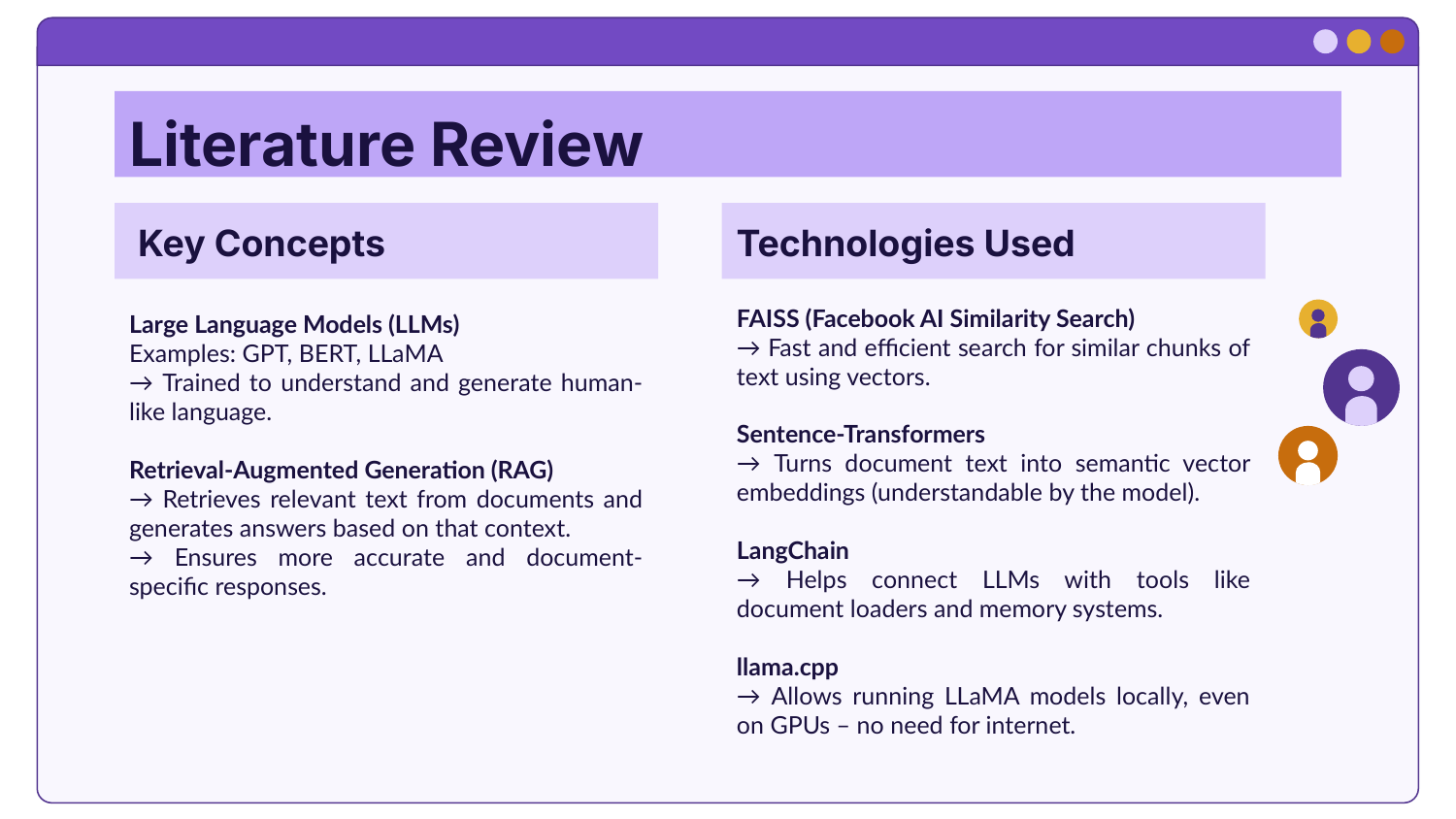

# Literature Review
 Key Concepts
Technologies Used
FAISS (Facebook AI Similarity Search)
→ Fast and efficient search for similar chunks of text using vectors.

Sentence-Transformers
→ Turns document text into semantic vector embeddings (understandable by the model).

LangChain
→ Helps connect LLMs with tools like document loaders and memory systems.

llama.cpp
→ Allows running LLaMA models locally, even on GPUs – no need for internet.
Large Language Models (LLMs)
Examples: GPT, BERT, LLaMA
→ Trained to understand and generate human-like language.

Retrieval-Augmented Generation (RAG)
→ Retrieves relevant text from documents and generates answers based on that context.
→ Ensures more accurate and document-specific responses.